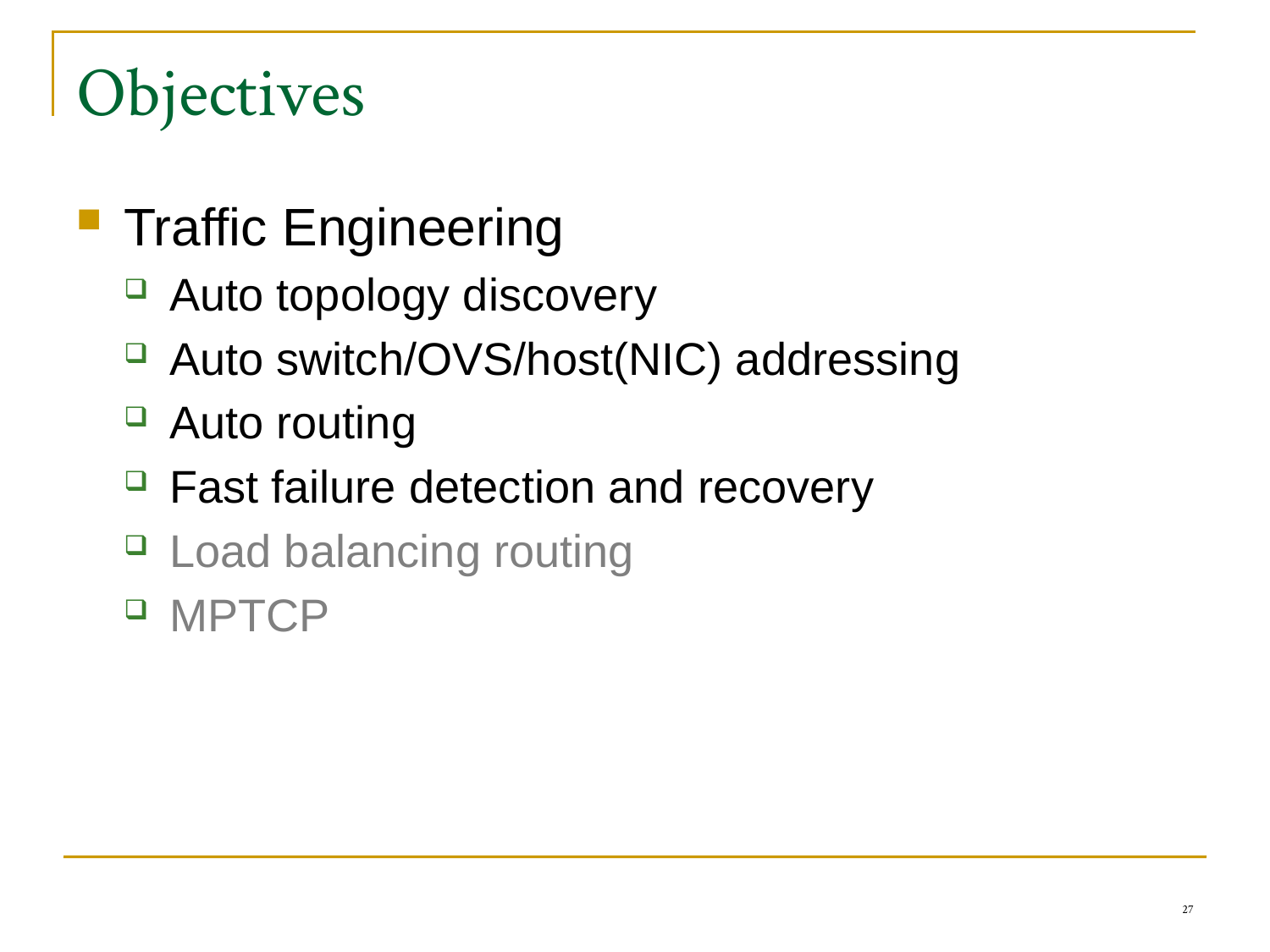

# Objectives
Traffic Engineering
Auto topology discovery
Auto switch/OVS/host(NIC) addressing
Auto routing
Fast failure detection and recovery
Load balancing routing
MPTCP
27